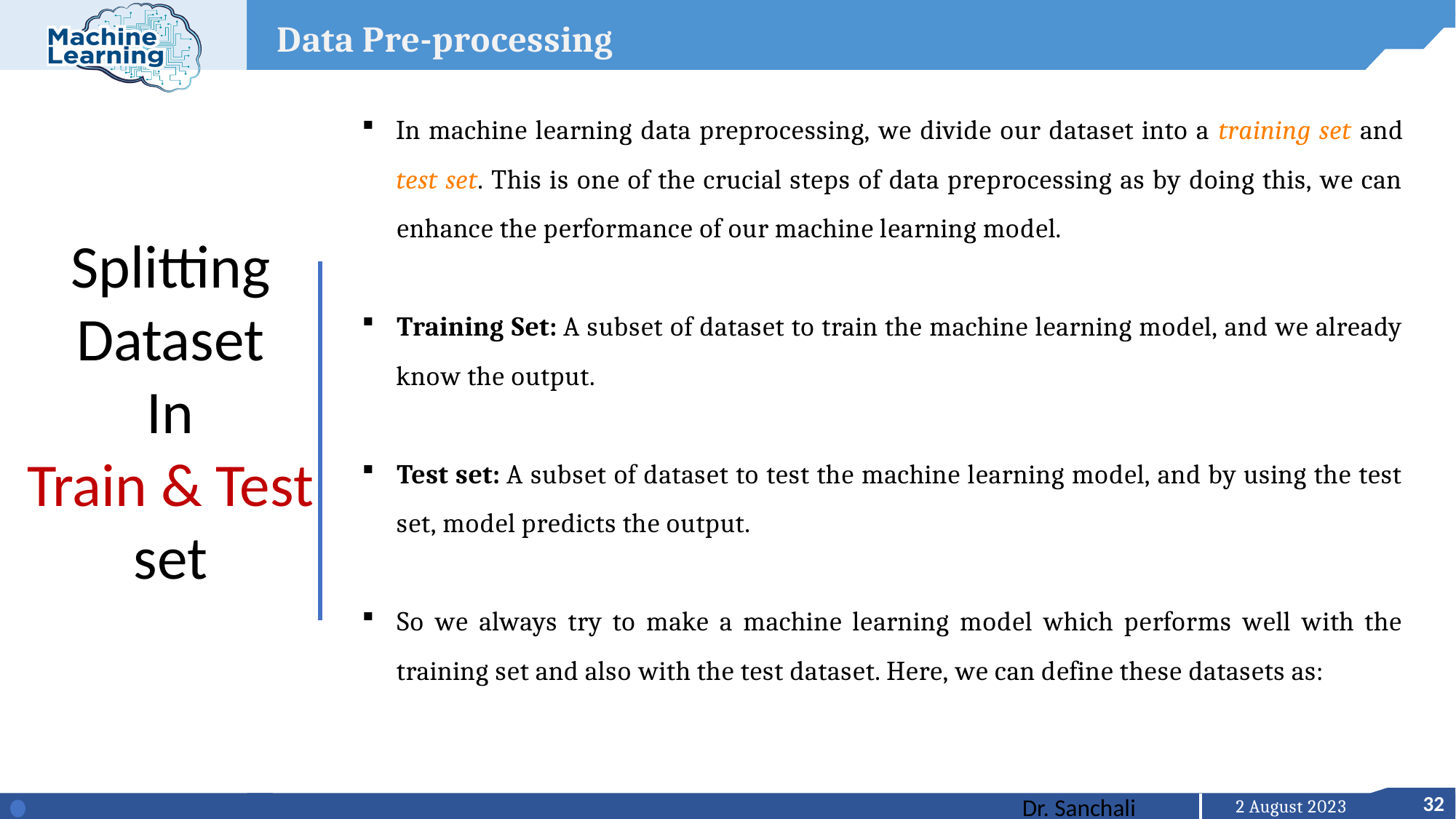

Data Pre-processing
In machine learning data preprocessing, we divide our dataset into a training set and test set. This is one of the crucial steps of data preprocessing as by doing this, we can enhance the performance of our machine learning model.

Training Set: A subset of dataset to train the machine learning model, and we already know the output.

Test set: A subset of dataset to test the machine learning model, and by using the test set, model predicts the output.

So we always try to make a machine learning model which performs well with the training set and also with the test dataset. Here, we can define these datasets as:
Splitting Dataset
In
Train & Test set